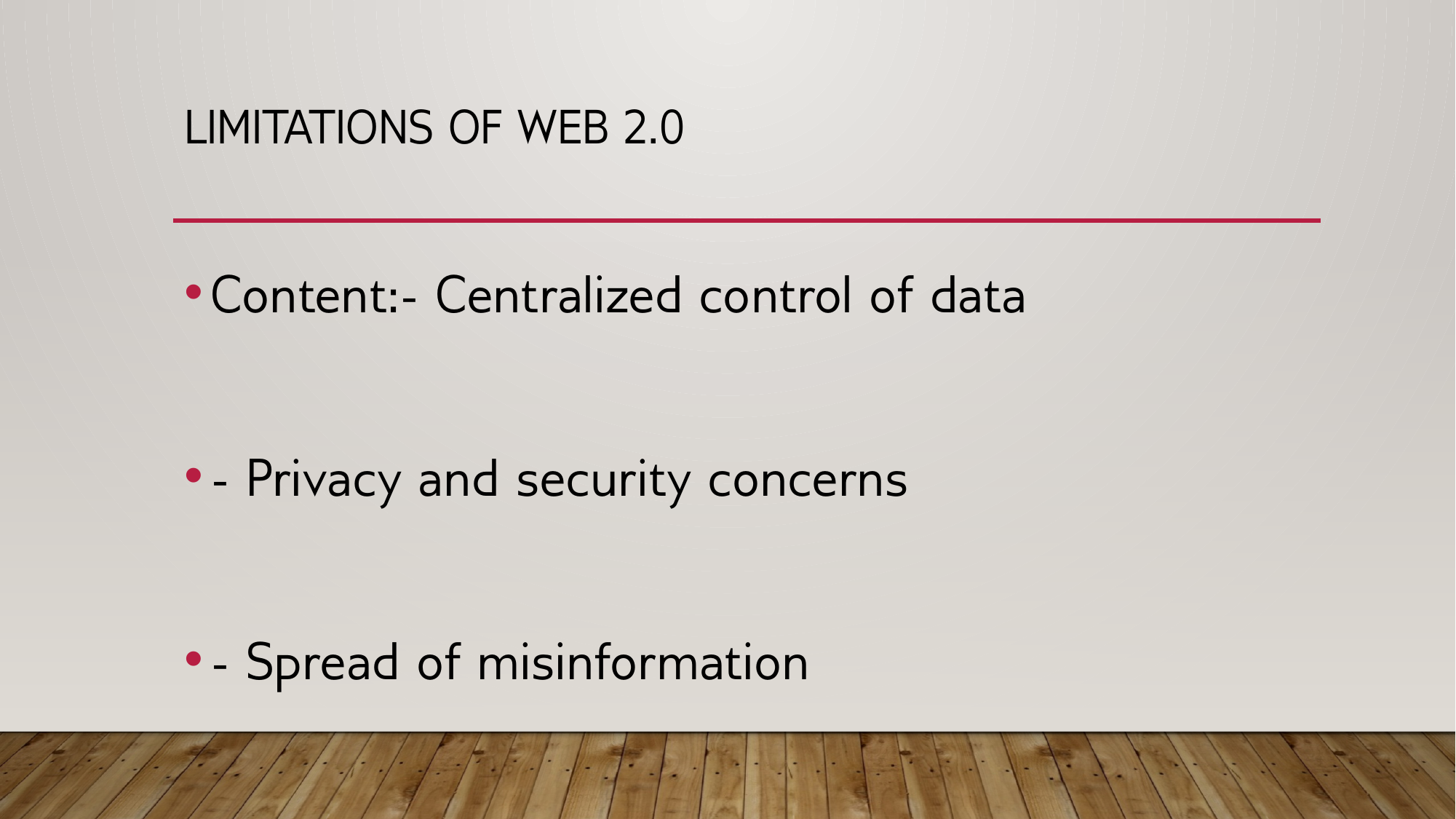

# Limitations of Web 2.0
Content:- Centralized control of data

- Privacy and security concerns

- Spread of misinformation